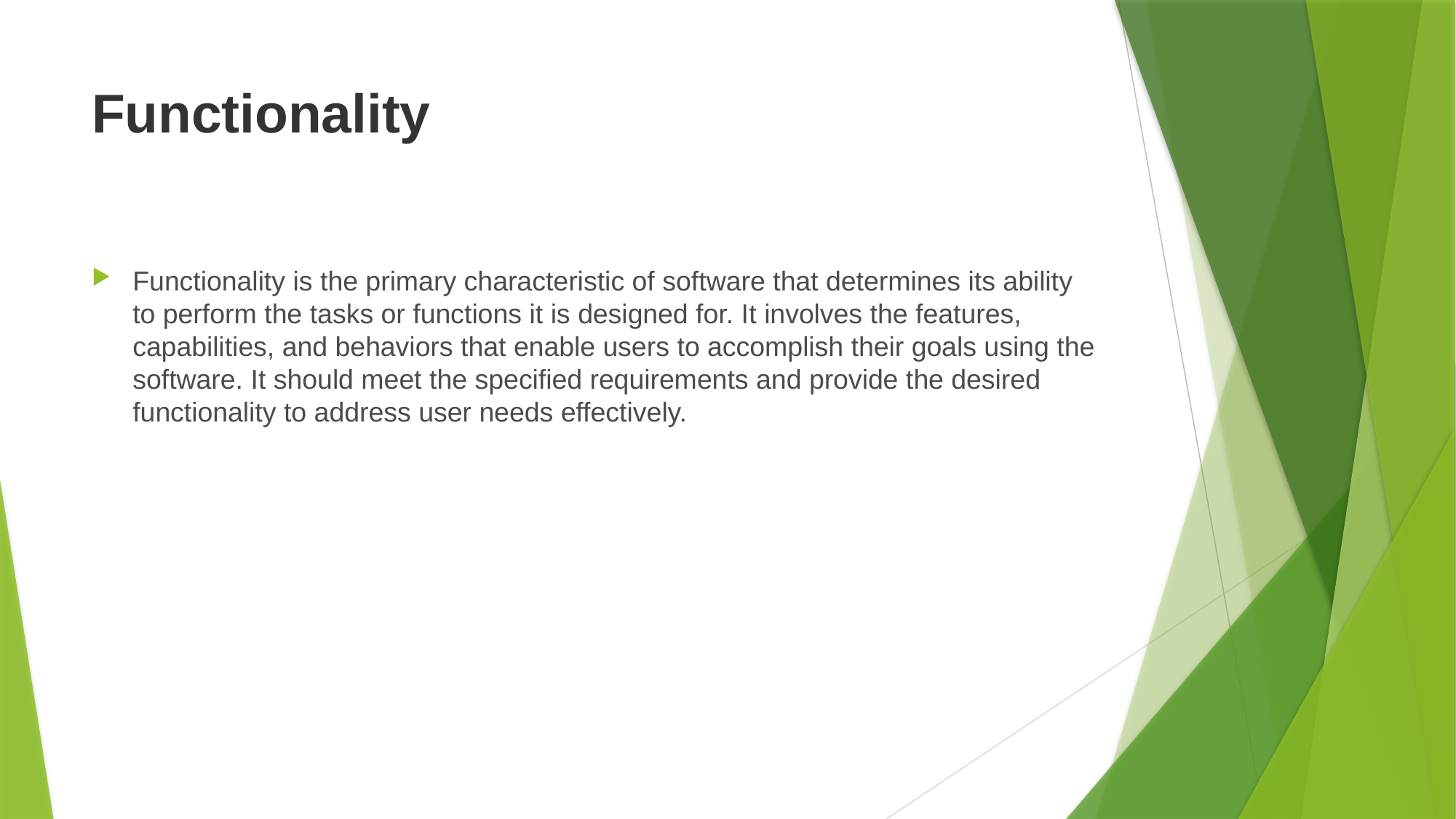

# Functionality
Functionality is the primary characteristic of software that determines its ability to perform the tasks or functions it is designed for. It involves the features, capabilities, and behaviors that enable users to accomplish their goals using the software. It should meet the specified requirements and provide the desired functionality to address user needs effectively.